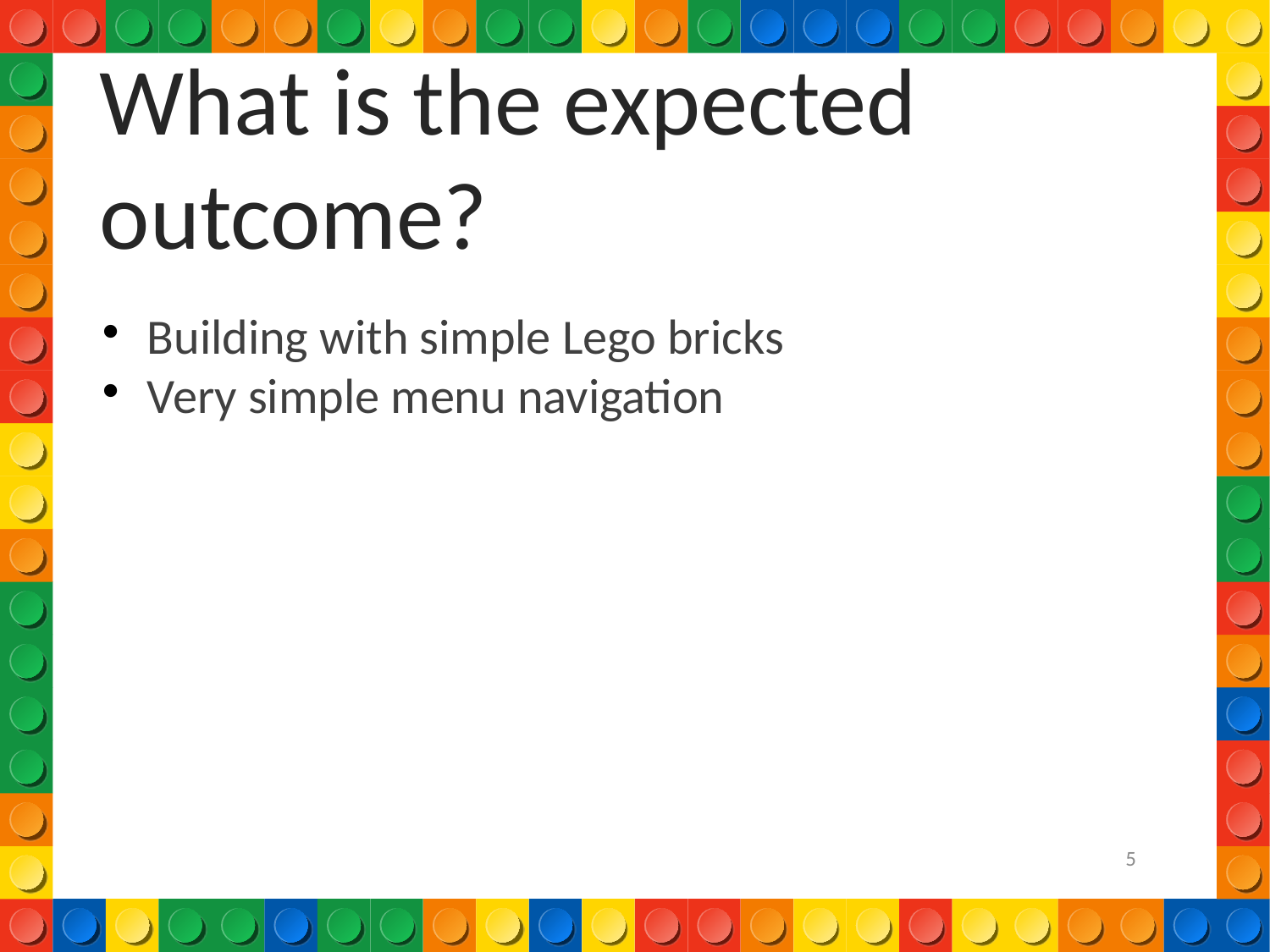

What is the expected outcome?
Building with simple Lego bricks
Very simple menu navigation
5